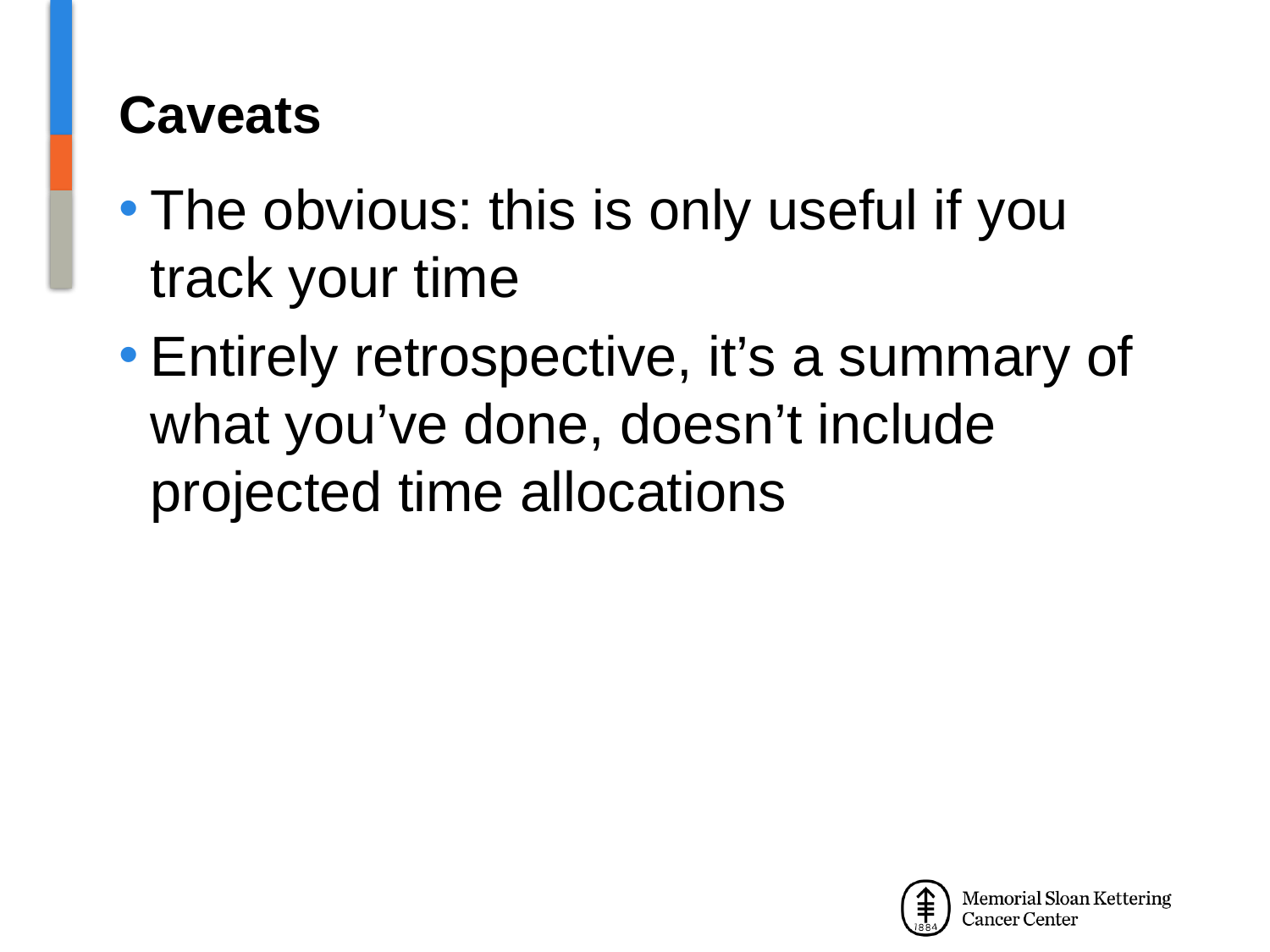

# Caveats
The obvious: this is only useful if you track your time
Entirely retrospective, it’s a summary of what you’ve done, doesn’t include projected time allocations